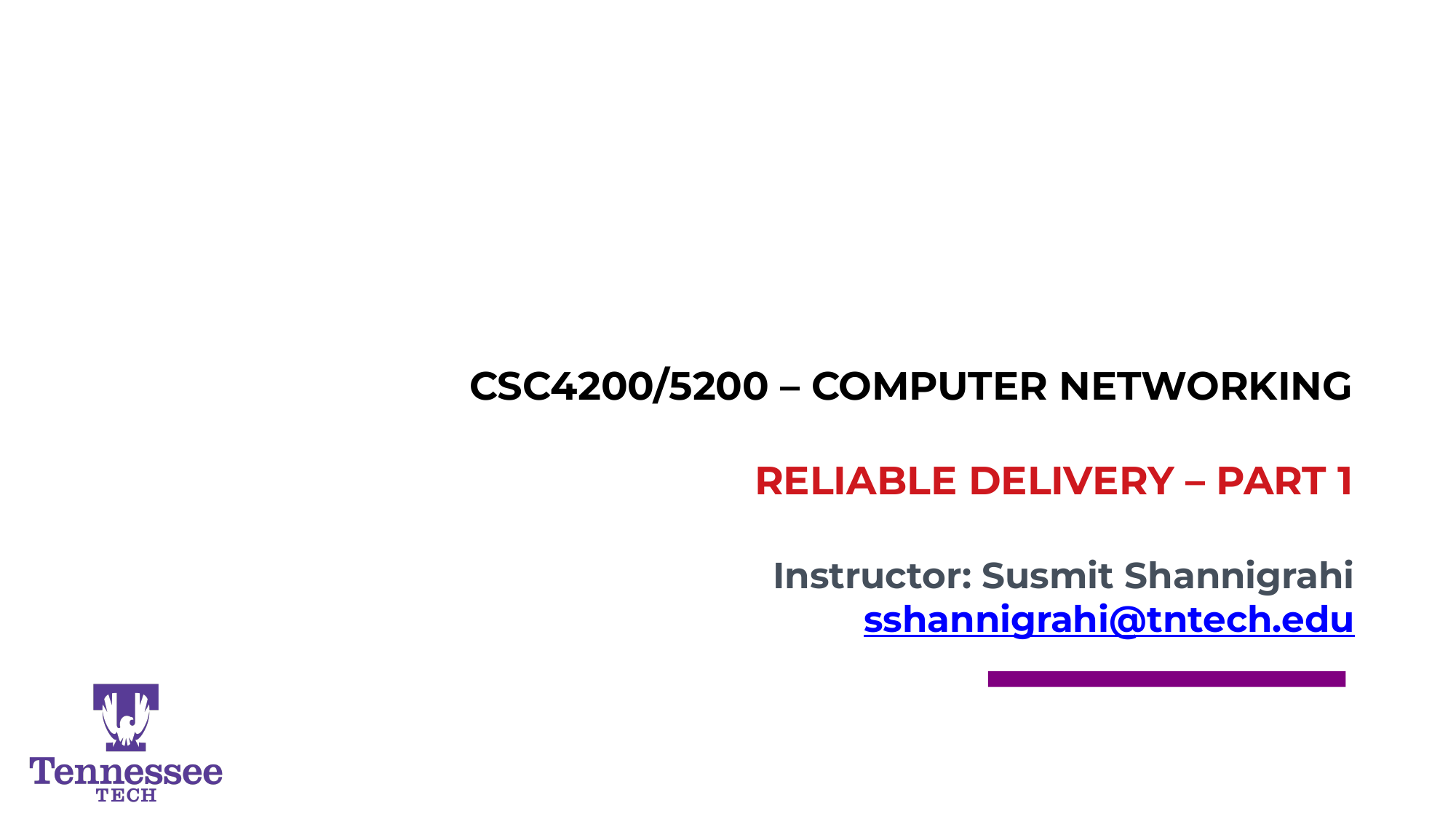

CSC4200/5200 – Computer Networking
Reliable Delivery – part 1

Instructor: Susmit Shannigrahi
sshannigrahi@tntech.edu